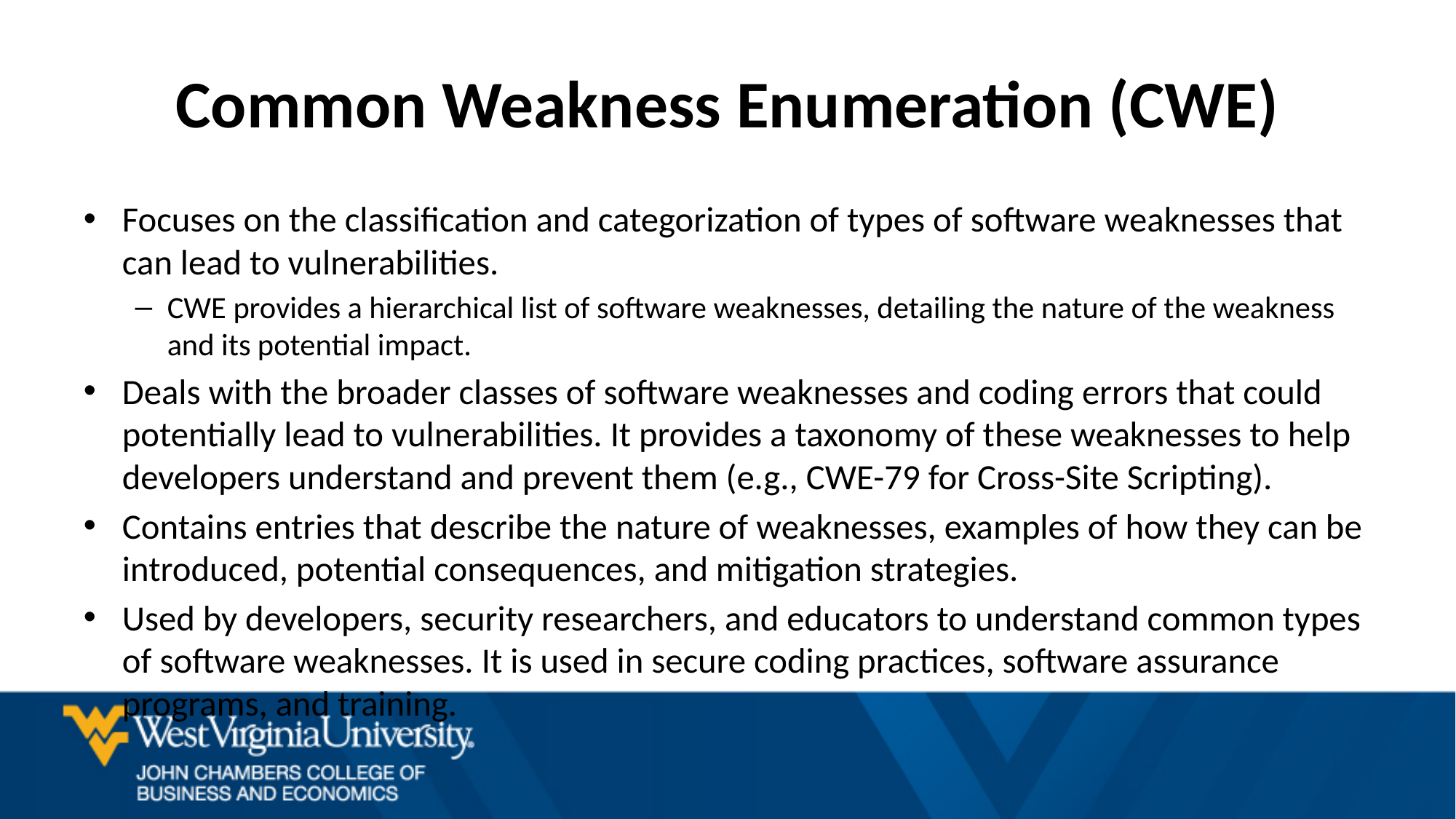

# Common Weakness Enumeration (CWE)
Focuses on the classification and categorization of types of software weaknesses that can lead to vulnerabilities.
CWE provides a hierarchical list of software weaknesses, detailing the nature of the weakness and its potential impact.
Deals with the broader classes of software weaknesses and coding errors that could potentially lead to vulnerabilities. It provides a taxonomy of these weaknesses to help developers understand and prevent them (e.g., CWE-79 for Cross-Site Scripting).
Contains entries that describe the nature of weaknesses, examples of how they can be introduced, potential consequences, and mitigation strategies.
Used by developers, security researchers, and educators to understand common types of software weaknesses. It is used in secure coding practices, software assurance programs, and training.